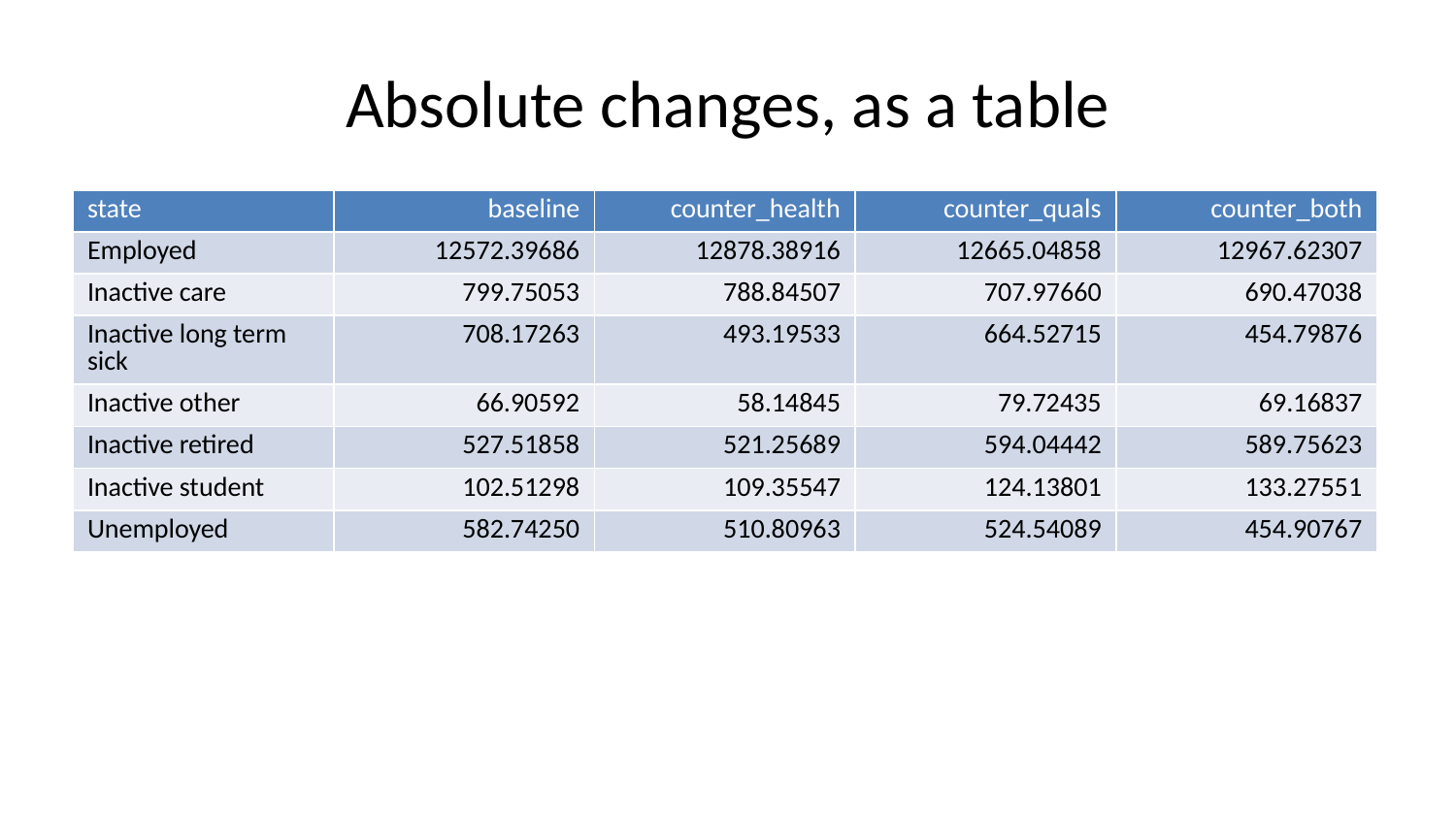

# Absolute changes, as a table
| state | baseline | counter\_health | counter\_quals | counter\_both |
| --- | --- | --- | --- | --- |
| Employed | 12572.39686 | 12878.38916 | 12665.04858 | 12967.62307 |
| Inactive care | 799.75053 | 788.84507 | 707.97660 | 690.47038 |
| Inactive long term sick | 708.17263 | 493.19533 | 664.52715 | 454.79876 |
| Inactive other | 66.90592 | 58.14845 | 79.72435 | 69.16837 |
| Inactive retired | 527.51858 | 521.25689 | 594.04442 | 589.75623 |
| Inactive student | 102.51298 | 109.35547 | 124.13801 | 133.27551 |
| Unemployed | 582.74250 | 510.80963 | 524.54089 | 454.90767 |